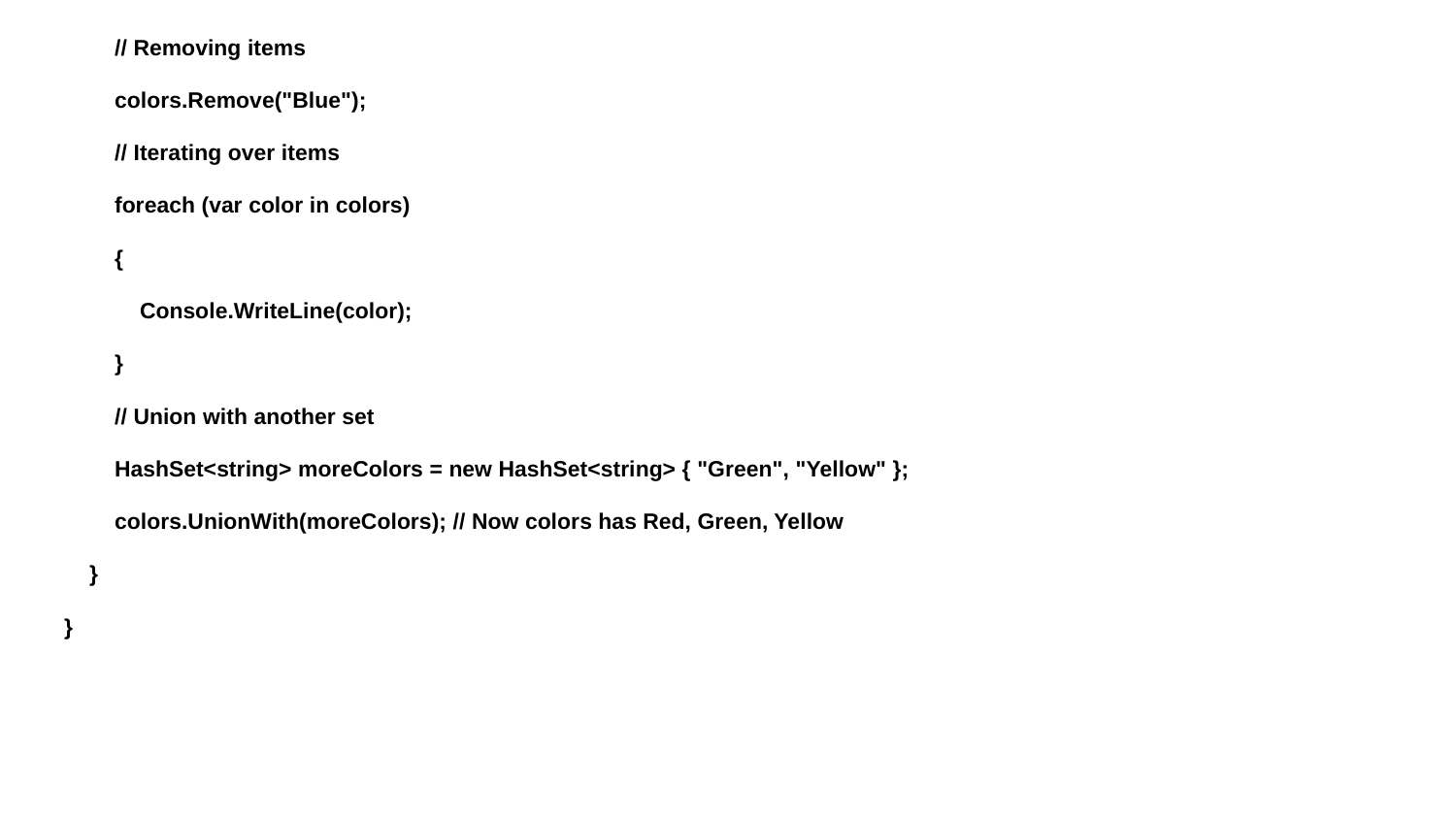

// Removing items
        colors.Remove("Blue");
        // Iterating over items
        foreach (var color in colors)
        {
            Console.WriteLine(color);
        }
        // Union with another set
        HashSet<string> moreColors = new HashSet<string> { "Green", "Yellow" };
        colors.UnionWith(moreColors); // Now colors has Red, Green, Yellow
    }
}